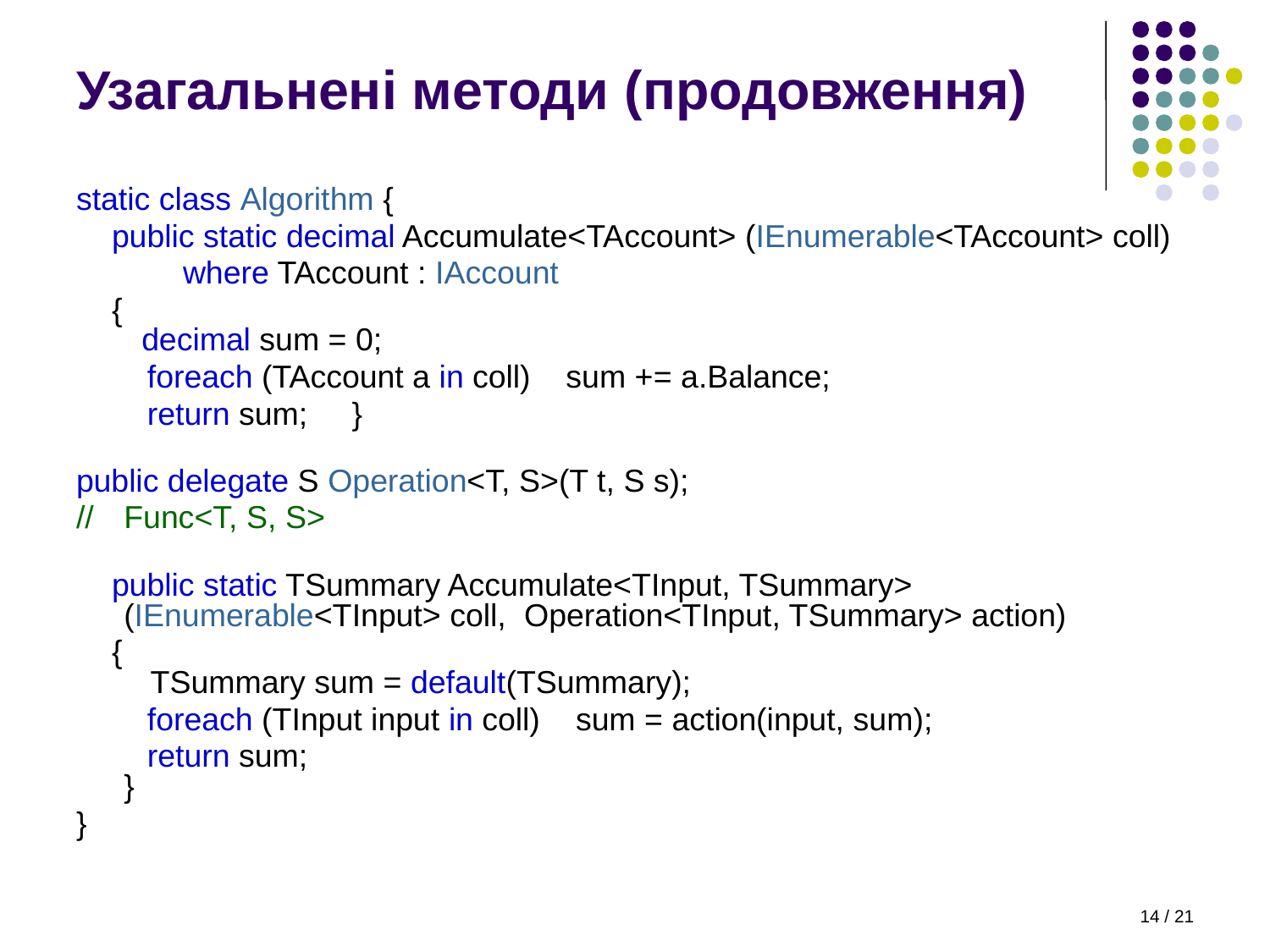

# Узагальнені методи (продовження)
static class Algorithm {
    public static decimal Accumulate<TAccount> (IEnumerable<TAccount> coll)
            where TAccount : IAccount
    {
  decimal sum = 0;
        foreach (TAccount a in coll)    sum += a.Balance;
        return sum;     }
public delegate S Operation<T, S>(T t, S s);
// 	Func<T, S, S>
    public static TSummary Accumulate<TInput, TSummary> (IEnumerable<TInput> coll,  Operation<TInput, TSummary> action)
    {
   TSummary sum = default(TSummary);
        foreach (TInput input in coll)    sum = action(input, sum);
        return sum;
}
}
14 / 21